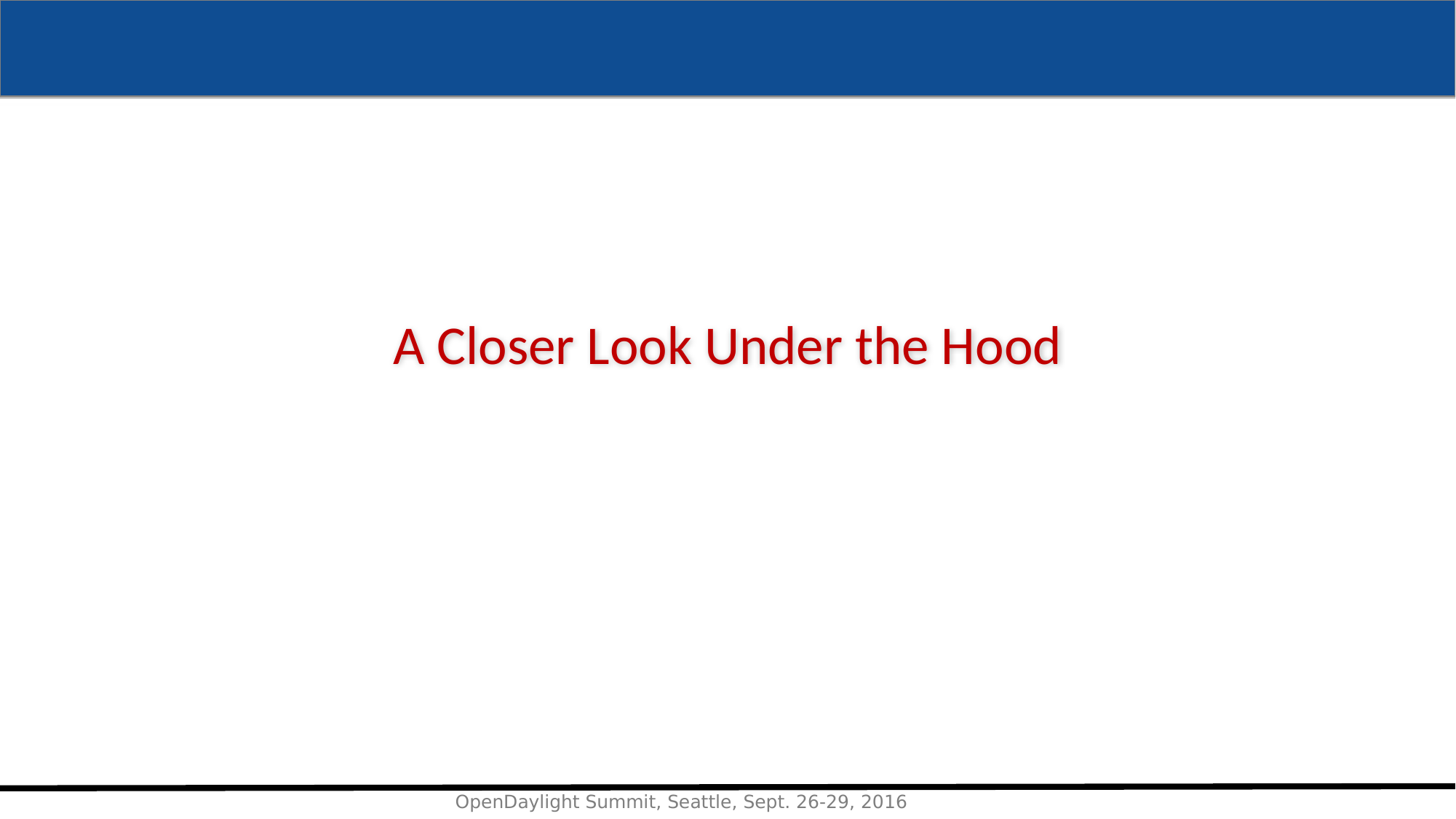

# A Closer Look Under the Hood